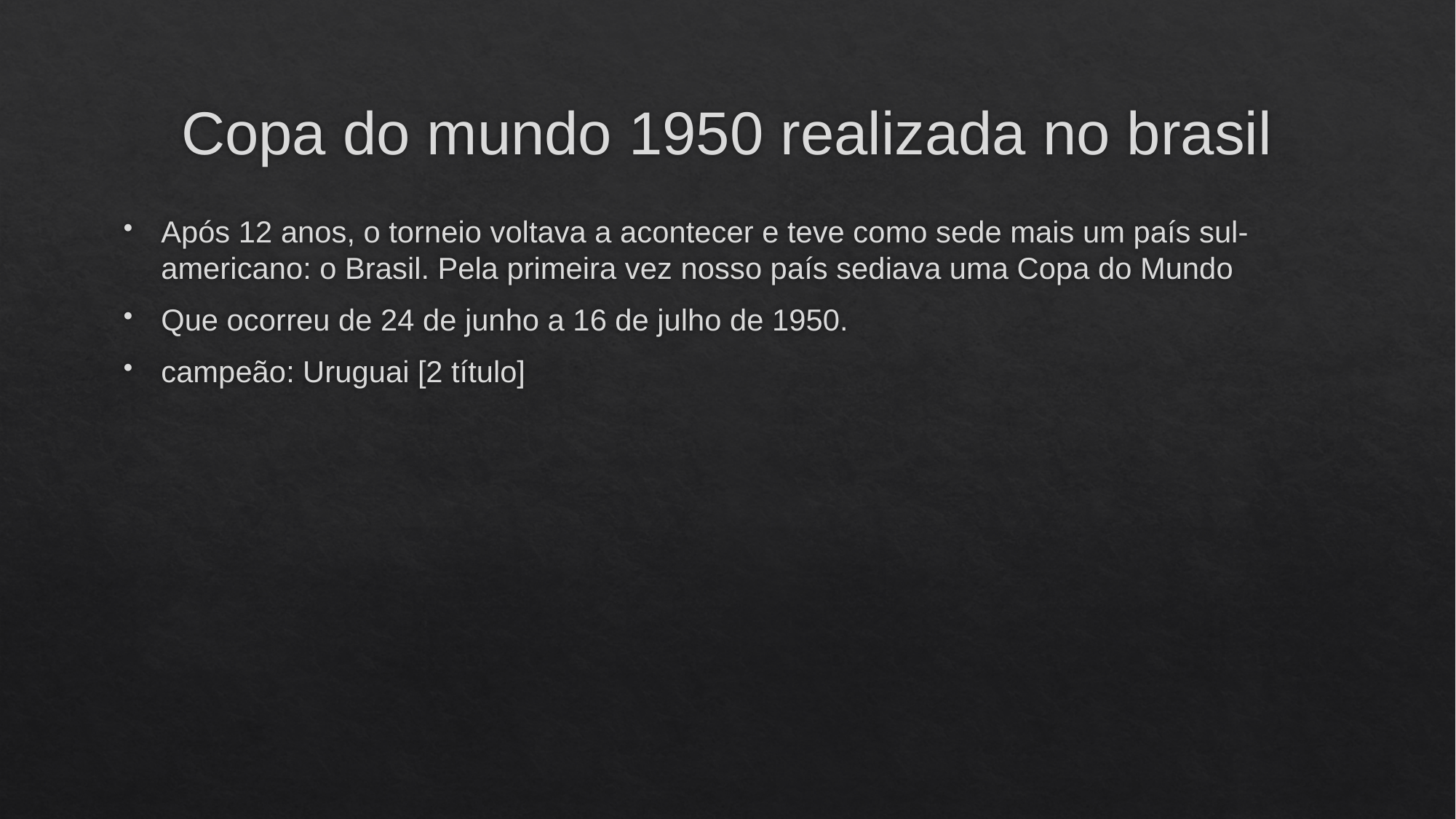

# Copa do mundo 1950 realizada no brasil
Após 12 anos, o torneio voltava a acontecer e teve como sede mais um país sul-americano: o Brasil. Pela primeira vez nosso país sediava uma Copa do Mundo
Que ocorreu de 24 de junho a 16 de julho de 1950.
campeão: Uruguai [2 título]